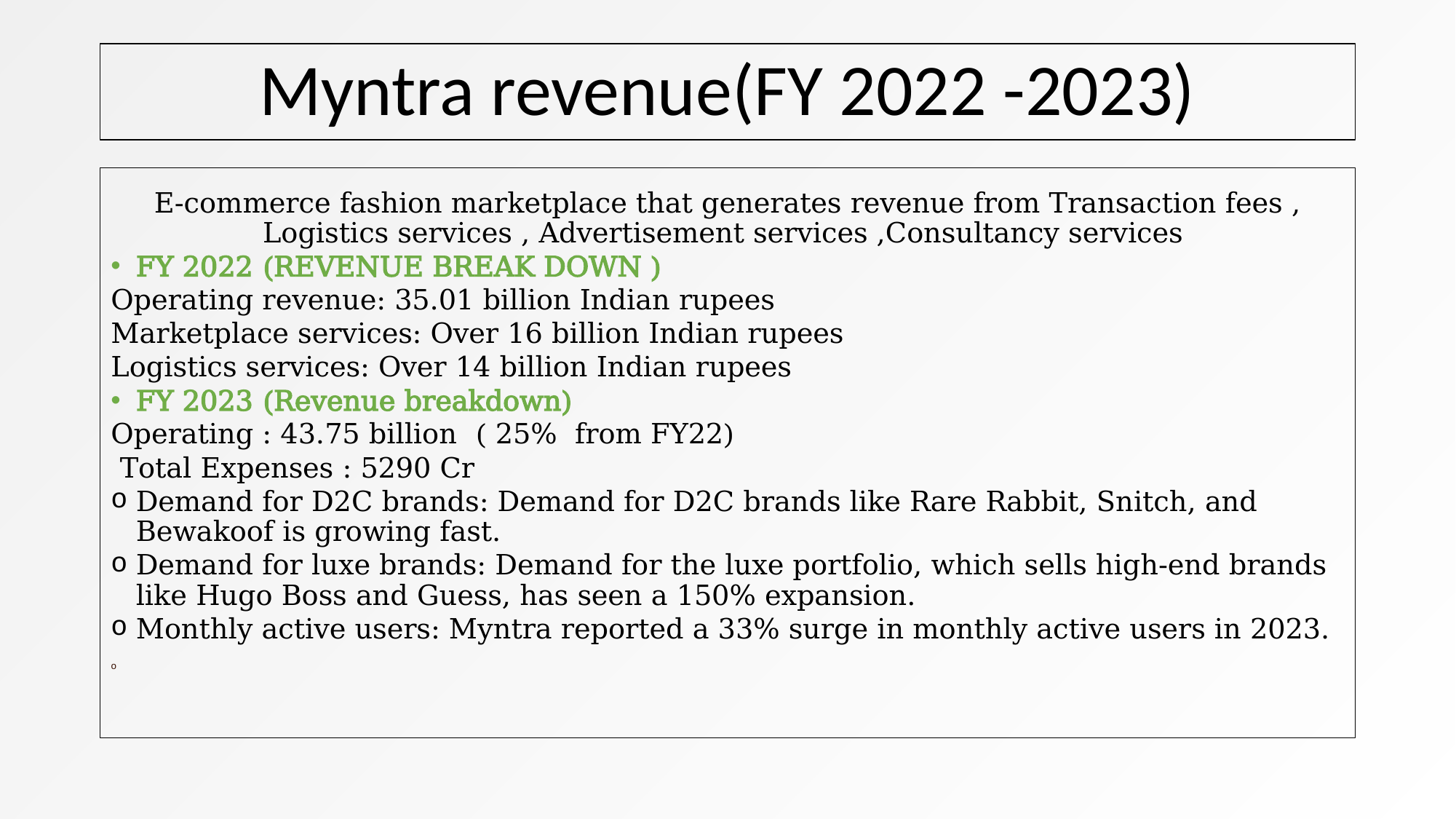

# Myntra revenue(FY 2022 -2023)

E-commerce fashion marketplace that generates revenue from Transaction fees , Logistics services , Advertisement services ,Consultancy services
FY 2022 (REVENUE BREAK DOWN )
Operating revenue: 35.01 billion Indian rupees
Marketplace services: Over 16 billion Indian rupees
Logistics services: Over 14 billion Indian rupees
FY 2023 (Revenue breakdown)
Operating : 43.75 billion  ( 25%  from FY22)
 Total Expenses : 5290 Cr
Demand for D2C brands: Demand for D2C brands like Rare Rabbit, Snitch, and Bewakoof is growing fast.
Demand for luxe brands: Demand for the luxe portfolio, which sells high-end brands like Hugo Boss and Guess, has seen a 150% expansion.
Monthly active users: Myntra reported a 33% surge in monthly active users in 2023.